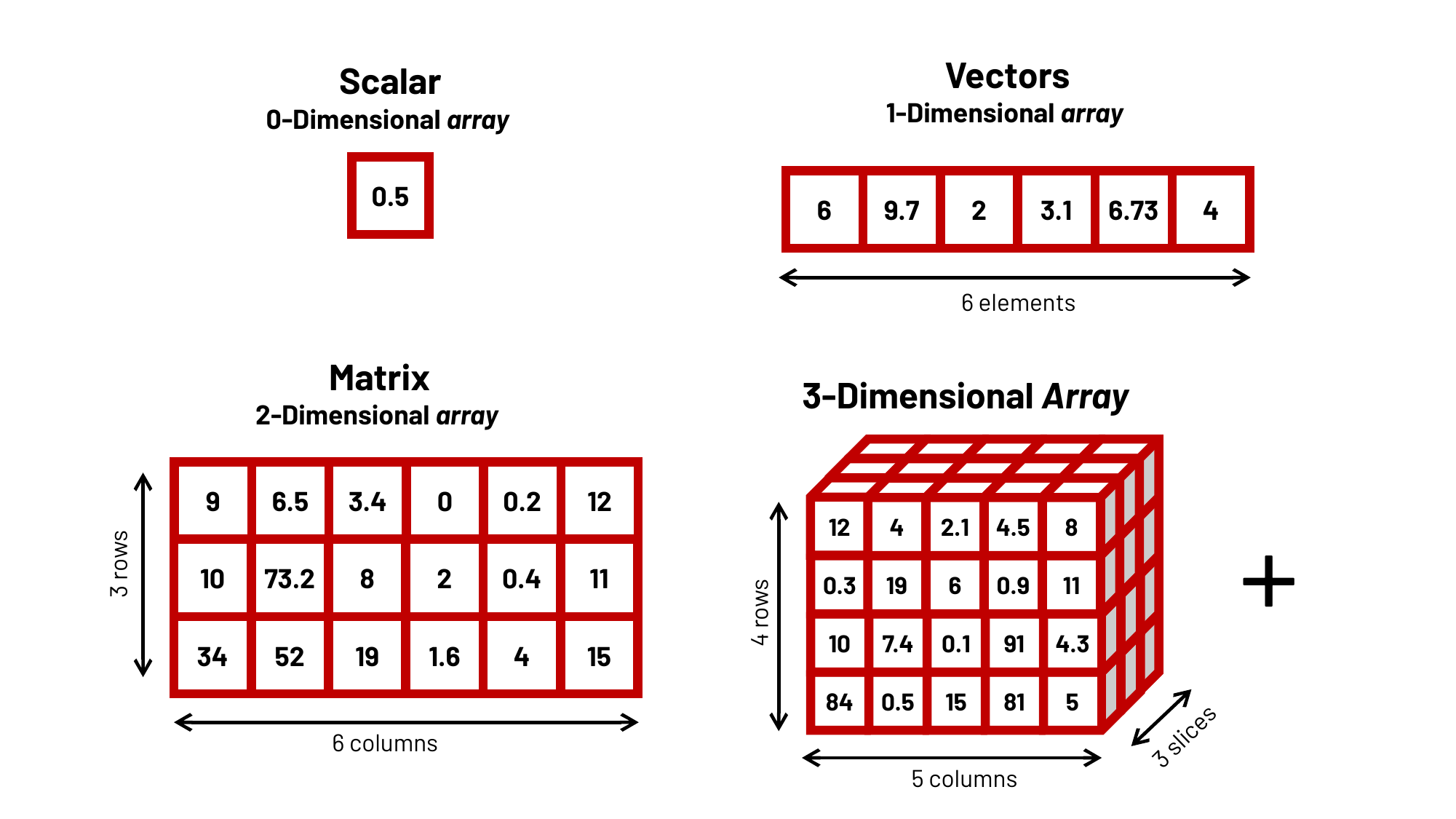

Vectors
1-Dimensional array
Scalar
0-Dimensional array
0.5
6
9.7
2
3.1
6.73
4
6 elements
Matrix
2-Dimensional array
3-Dimensional Array

9
6.5
3.4
0
0.2
12
12
4
2.1
4.5
8
+

0.3
19
6
0.9
11
10
73.2
8
2
0.4
11
3 rows

4 rows
10
7.4
0.1
91
4.3

34
52
19
1.6
4
15

84
0.5
15
81
5
3 slices
6 columns
5 columns